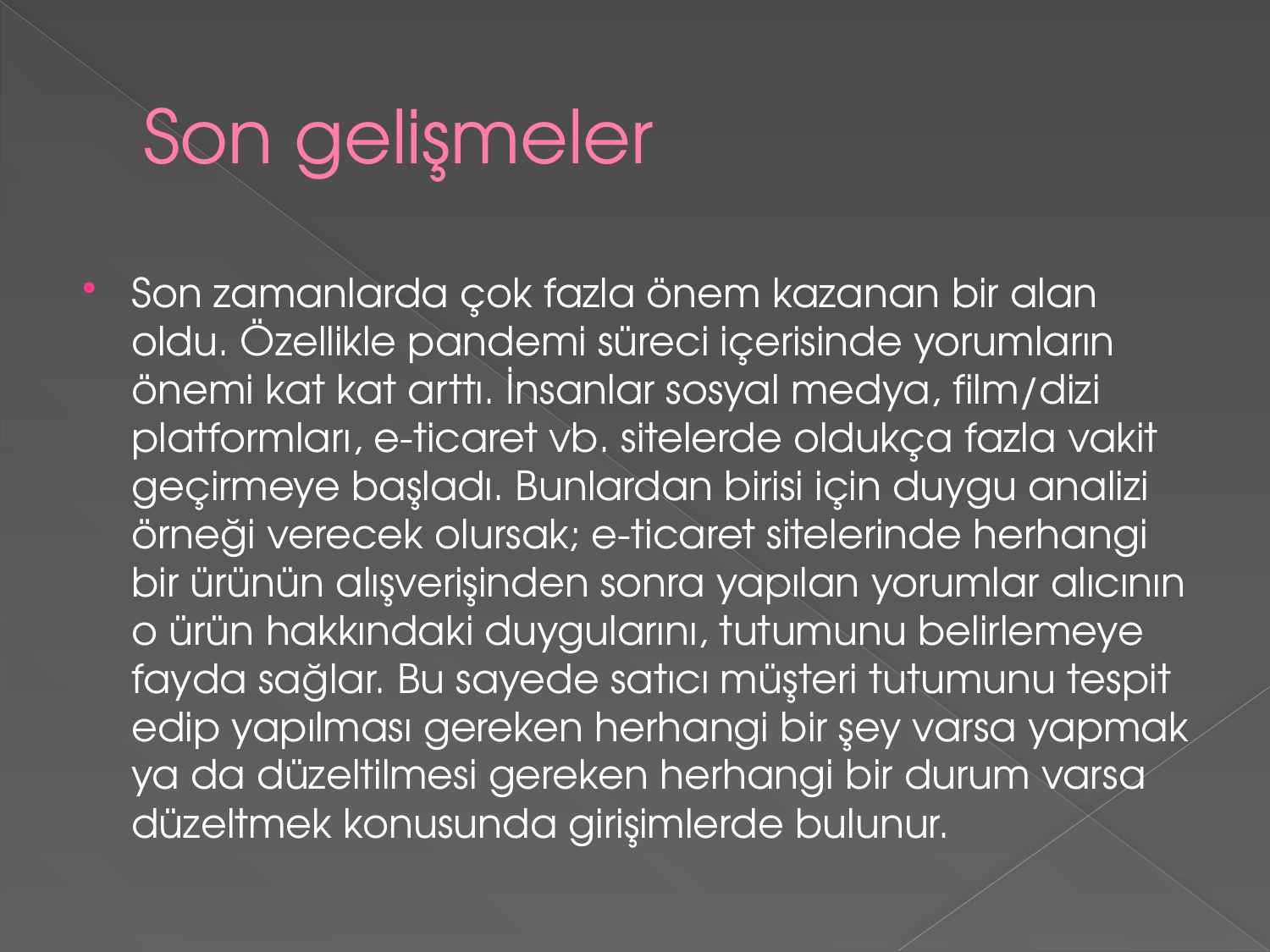

# Son gelişmeler
Son zamanlarda çok fazla önem kazanan bir alan oldu. Özellikle pandemi süreci içerisinde yorumların önemi kat kat arttı. İnsanlar sosyal medya, film/dizi platformları, e-ticaret vb. sitelerde oldukça fazla vakit geçirmeye başladı. Bunlardan birisi için duygu analizi örneği verecek olursak; e-ticaret sitelerinde herhangi bir ürünün alışverişinden sonra yapılan yorumlar alıcının o ürün hakkındaki duygularını, tutumunu belirlemeye fayda sağlar. Bu sayede satıcı müşteri tutumunu tespit edip yapılması gereken herhangi bir şey varsa yapmak ya da düzeltilmesi gereken herhangi bir durum varsa düzeltmek konusunda girişimlerde bulunur.